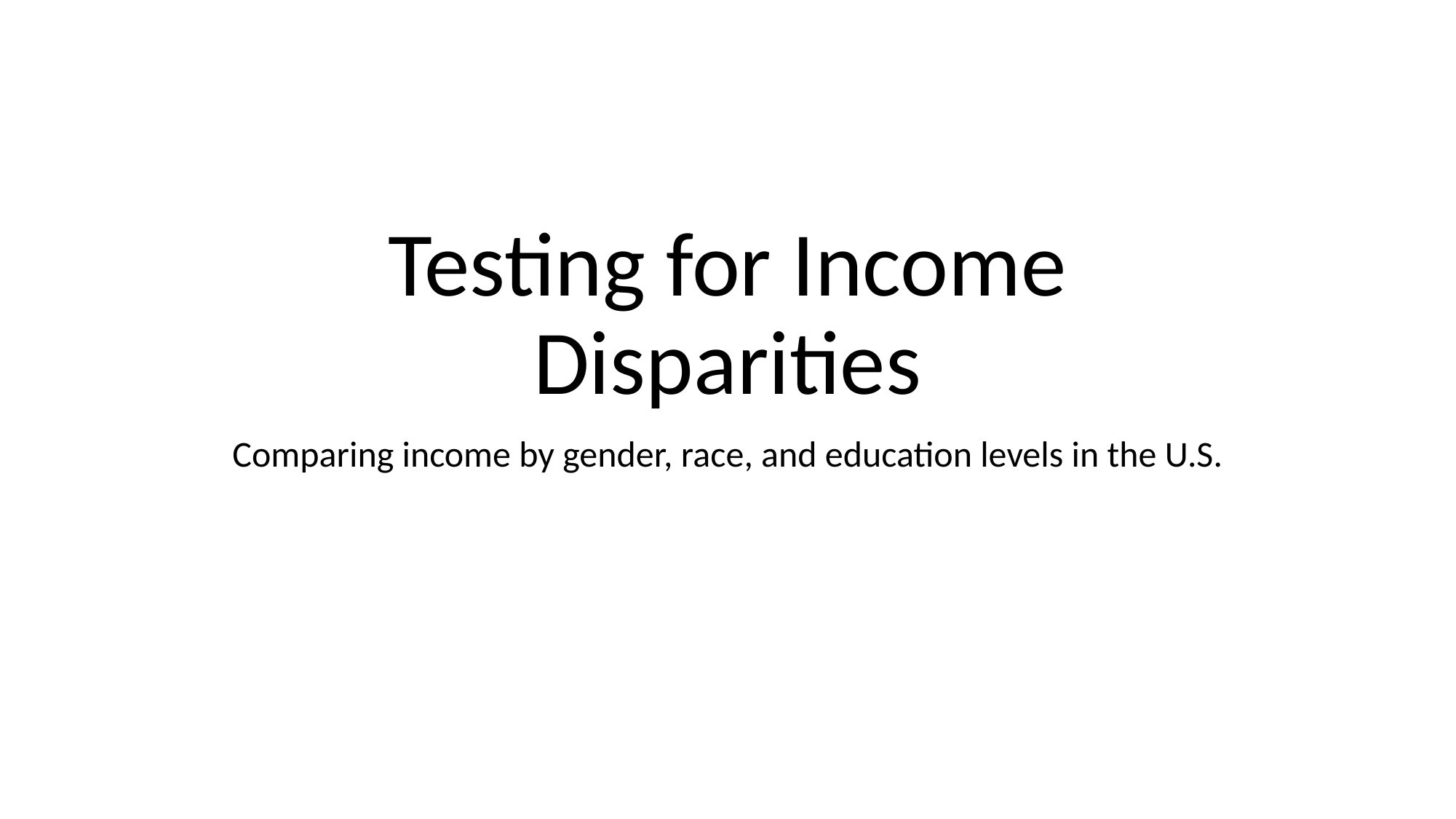

# Testing for Income Disparities
Comparing income by gender, race, and education levels in the U.S.